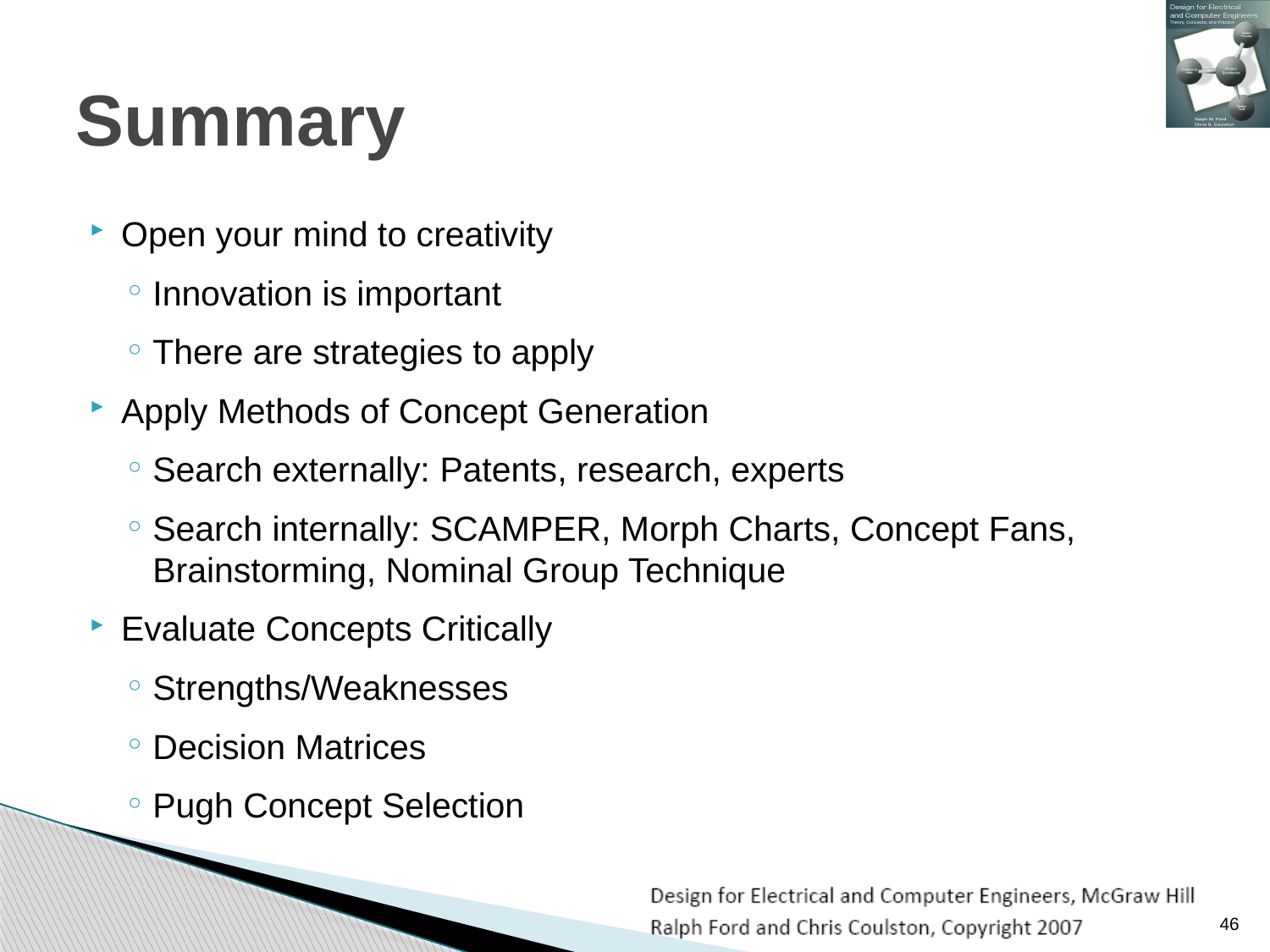

# Summary
Open your mind to creativity
Innovation is important
There are strategies to apply
Apply Methods of Concept Generation
Search externally: Patents, research, experts
Search internally: SCAMPER, Morph Charts, Concept Fans, Brainstorming, Nominal Group Technique
Evaluate Concepts Critically
Strengths/Weaknesses
Decision Matrices
Pugh Concept Selection

46